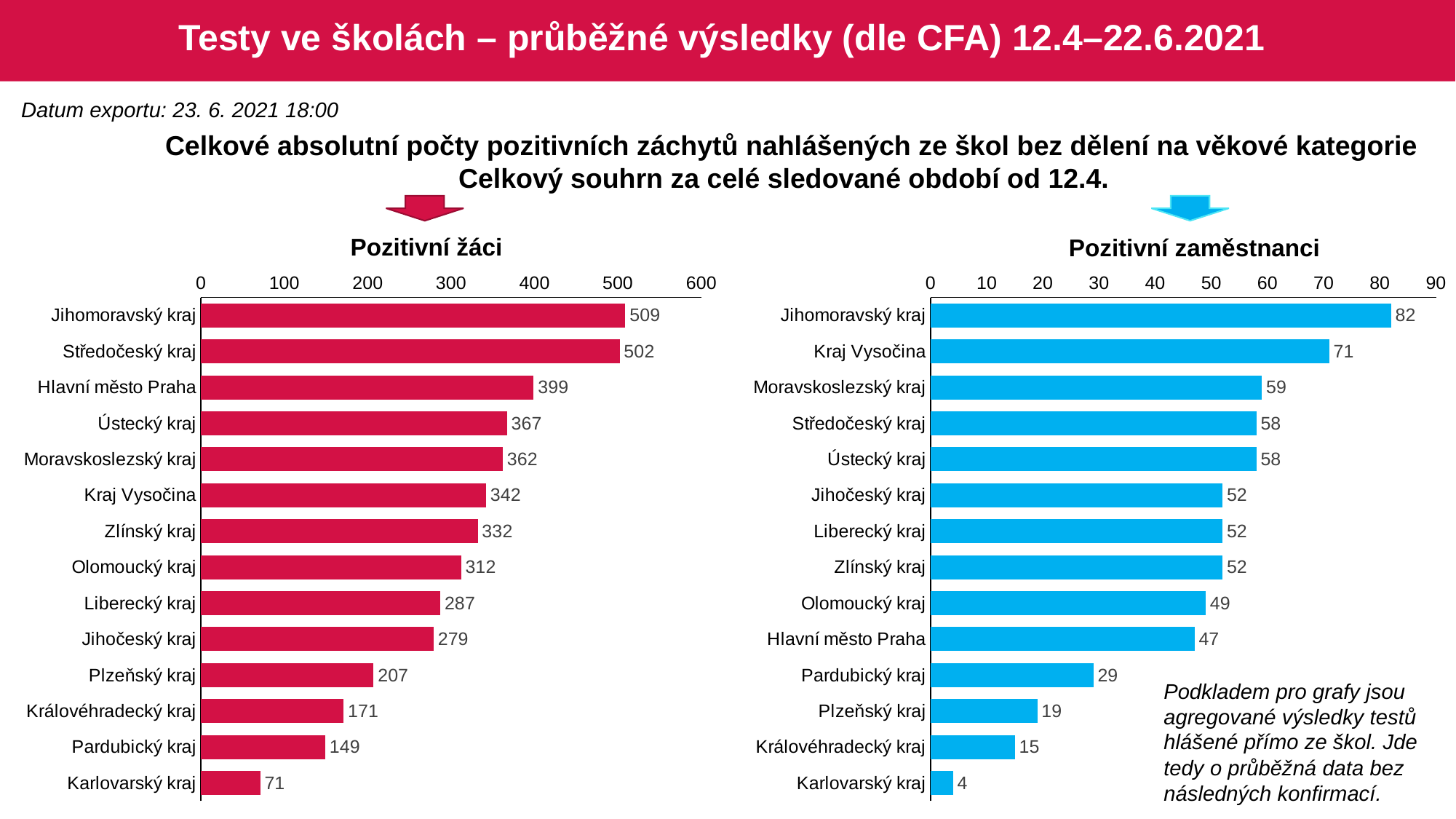

# Testy ve školách – průběžné výsledky (dle CFA) 12.4–22.6.2021
Datum exportu: 23. 6. 2021 18:00
Celkové absolutní počty pozitivních záchytů nahlášených ze škol bez dělení na věkové kategorie
Celkový souhrn za celé sledované období od 12.4.

Pozitivní žáci
Pozitivní zaměstnanci

### Chart

| Category | Sum of PozitivnichZaku |
|---|---|
| Jihomoravský kraj | 509.0 |
| Středočeský kraj | 502.0 |
| Hlavní město Praha | 399.0 |
| Ústecký kraj | 367.0 |
| Moravskoslezský kraj | 362.0 |
| Kraj Vysočina | 342.0 |
| Zlínský kraj | 332.0 |
| Olomoucký kraj | 312.0 |
| Liberecký kraj | 287.0 |
| Jihočeský kraj | 279.0 |
| Plzeňský kraj | 207.0 |
| Královéhradecký kraj | 171.0 |
| Pardubický kraj | 149.0 |
| Karlovarský kraj | 71.0 |

### Chart

| Category | Sum of PozitivnichZamestnancu |
|---|---|
| Jihomoravský kraj | 82.0 |
| Kraj Vysočina | 71.0 |
| Moravskoslezský kraj | 59.0 |
| Středočeský kraj | 58.0 |
| Ústecký kraj | 58.0 |
| Jihočeský kraj | 52.0 |
| Liberecký kraj | 52.0 |
| Zlínský kraj | 52.0 |
| Olomoucký kraj | 49.0 |
| Hlavní město Praha | 47.0 |
| Pardubický kraj | 29.0 |
| Plzeňský kraj | 19.0 |
| Královéhradecký kraj | 15.0 |
| Karlovarský kraj | 4.0 |
Podkladem pro grafy jsou agregované výsledky testů hlášené přímo ze škol. Jde tedy o průběžná data bez následných konfirmací.